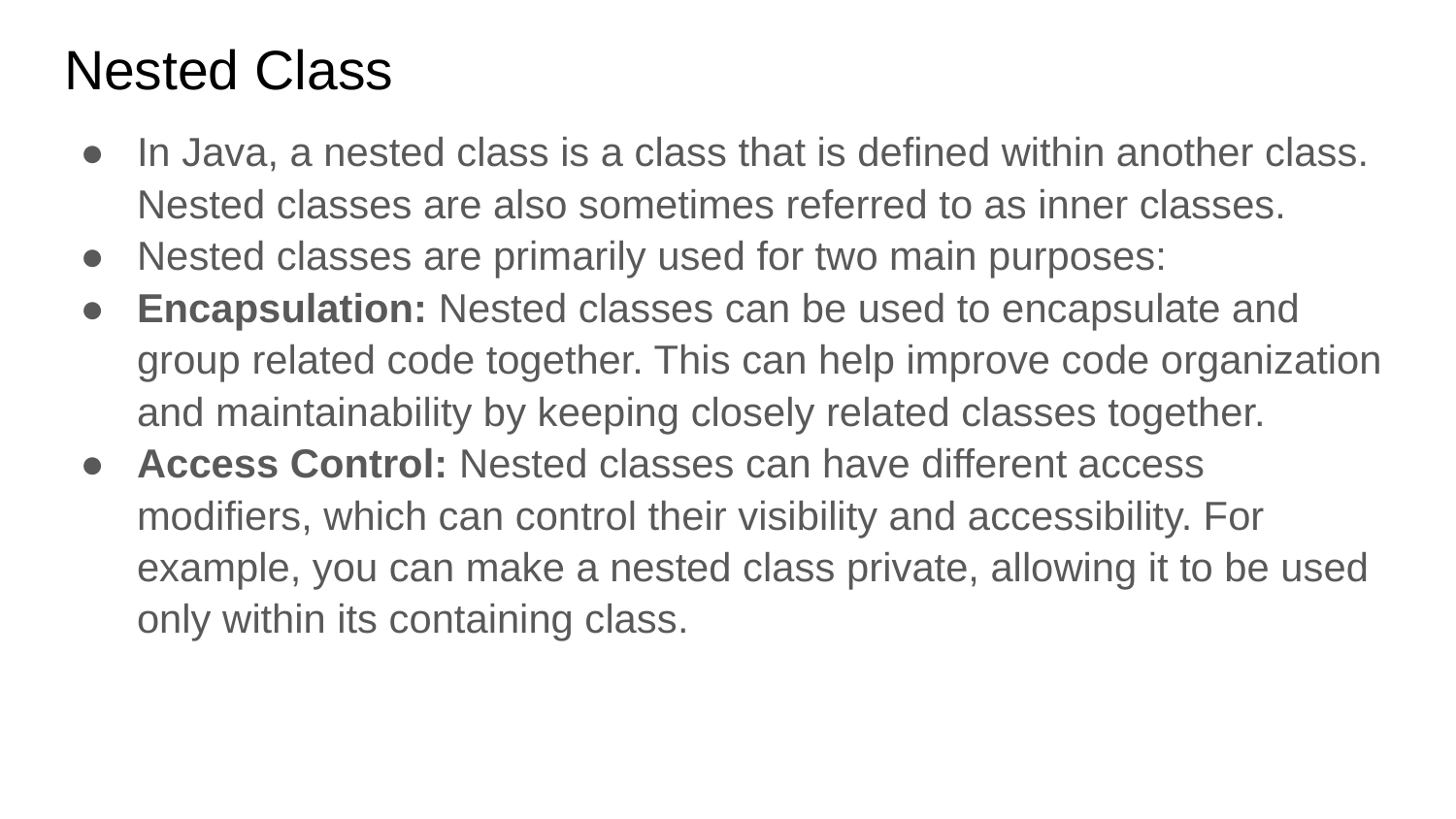

# Nested Class
In Java, a nested class is a class that is defined within another class. Nested classes are also sometimes referred to as inner classes.
Nested classes are primarily used for two main purposes:
Encapsulation: Nested classes can be used to encapsulate and group related code together. This can help improve code organization and maintainability by keeping closely related classes together.
Access Control: Nested classes can have different access modifiers, which can control their visibility and accessibility. For example, you can make a nested class private, allowing it to be used only within its containing class.